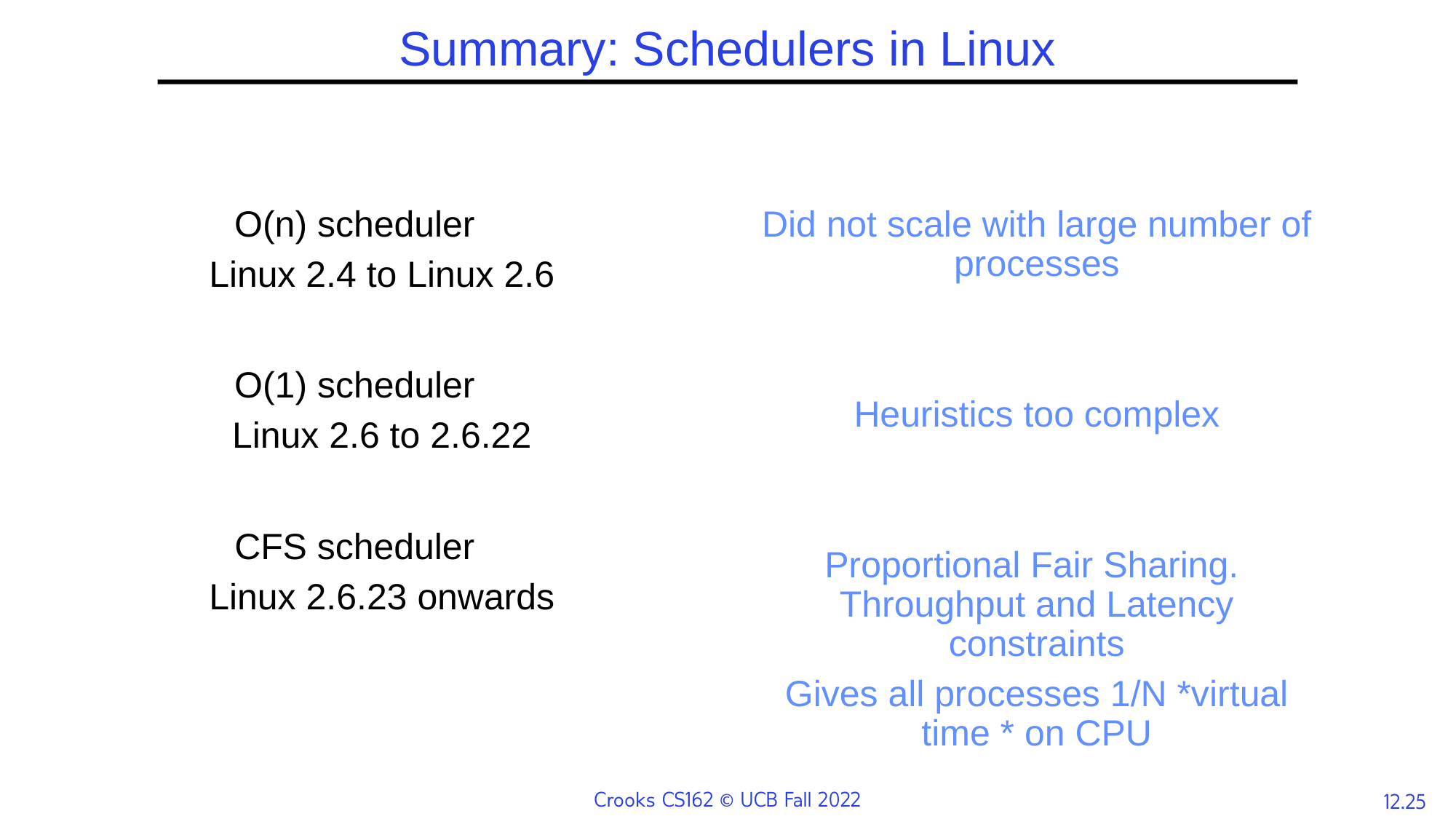

# Summary: Schedulers in Linux
Did not scale with large number of processes

Heuristics too complex

Proportional Fair Sharing.
Throughput and Latency constraints
Gives all processes 1/N *virtual time * on CPU
O(n) scheduler
Linux 2.4 to Linux 2.6

O(1) scheduler
Linux 2.6 to 2.6.22

CFS scheduler
Linux 2.6.23 onwards